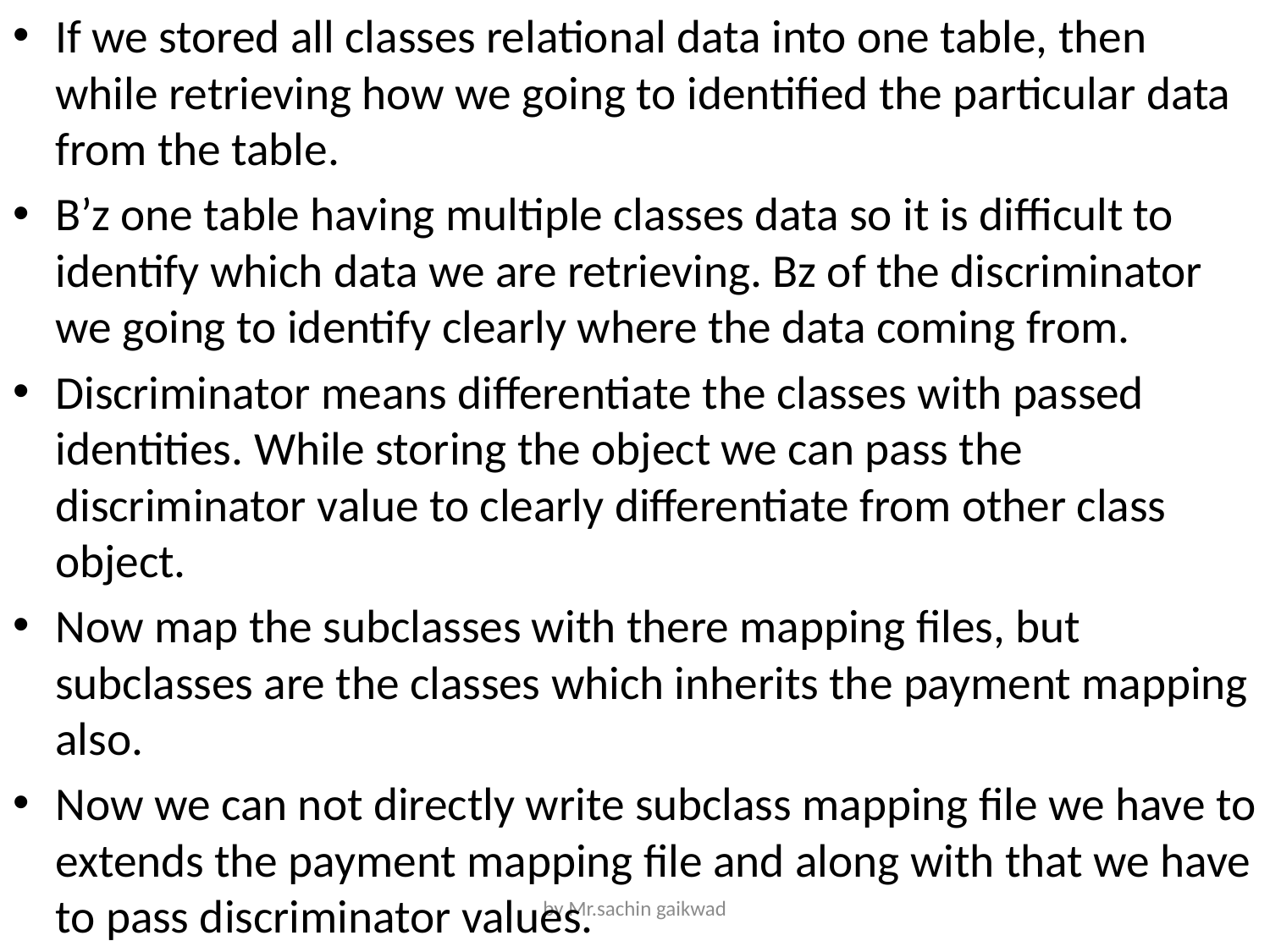

If we stored all classes relational data into one table, then while retrieving how we going to identified the particular data from the table.
B’z one table having multiple classes data so it is difficult to identify which data we are retrieving. Bz of the discriminator we going to identify clearly where the data coming from.
Discriminator means differentiate the classes with passed identities. While storing the object we can pass the discriminator value to clearly differentiate from other class object.
Now map the subclasses with there mapping files, but subclasses are the classes which inherits the payment mapping also.
Now we can not directly write subclass mapping file we have to extends the payment mapping file and along with that we have to pass discriminator values.
by Mr.sachin gaikwad